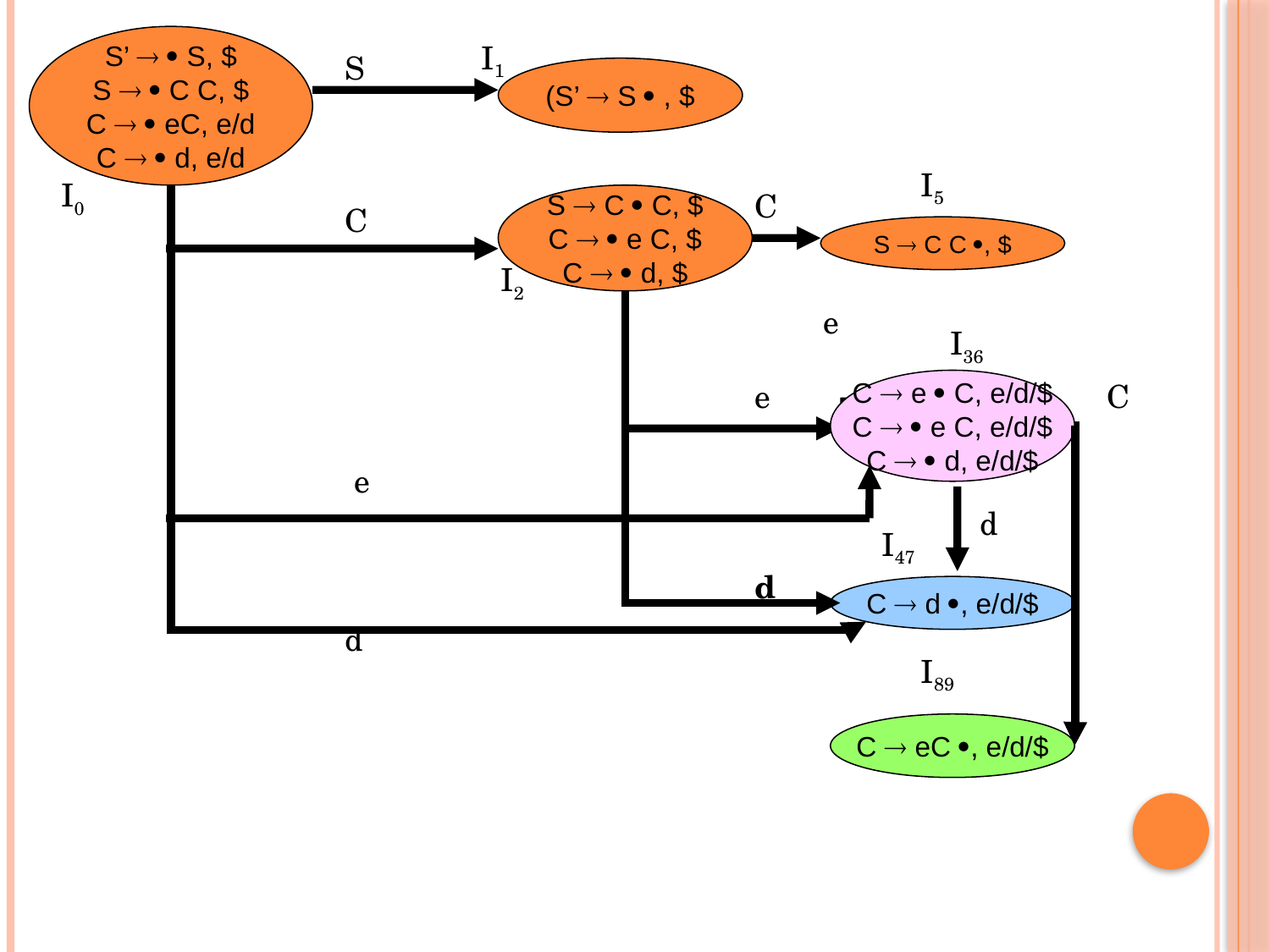

S’ → • S, $
S → • C C, $
C → • eC, e/d
C → • d, e/d
I1
S

C

d

(S’ → S • , $

I5
I0
C

e

d

S → C • C, $
C → • e C, $
C → • d, $
S → C C •, $

I2
e
I36
C → e • C, e/d/$
C → • e C, e/d/$
C → • d, e/d/$
C

e

d

I47
C → d •, e/d/$
I89
C → eC •, e/d/$